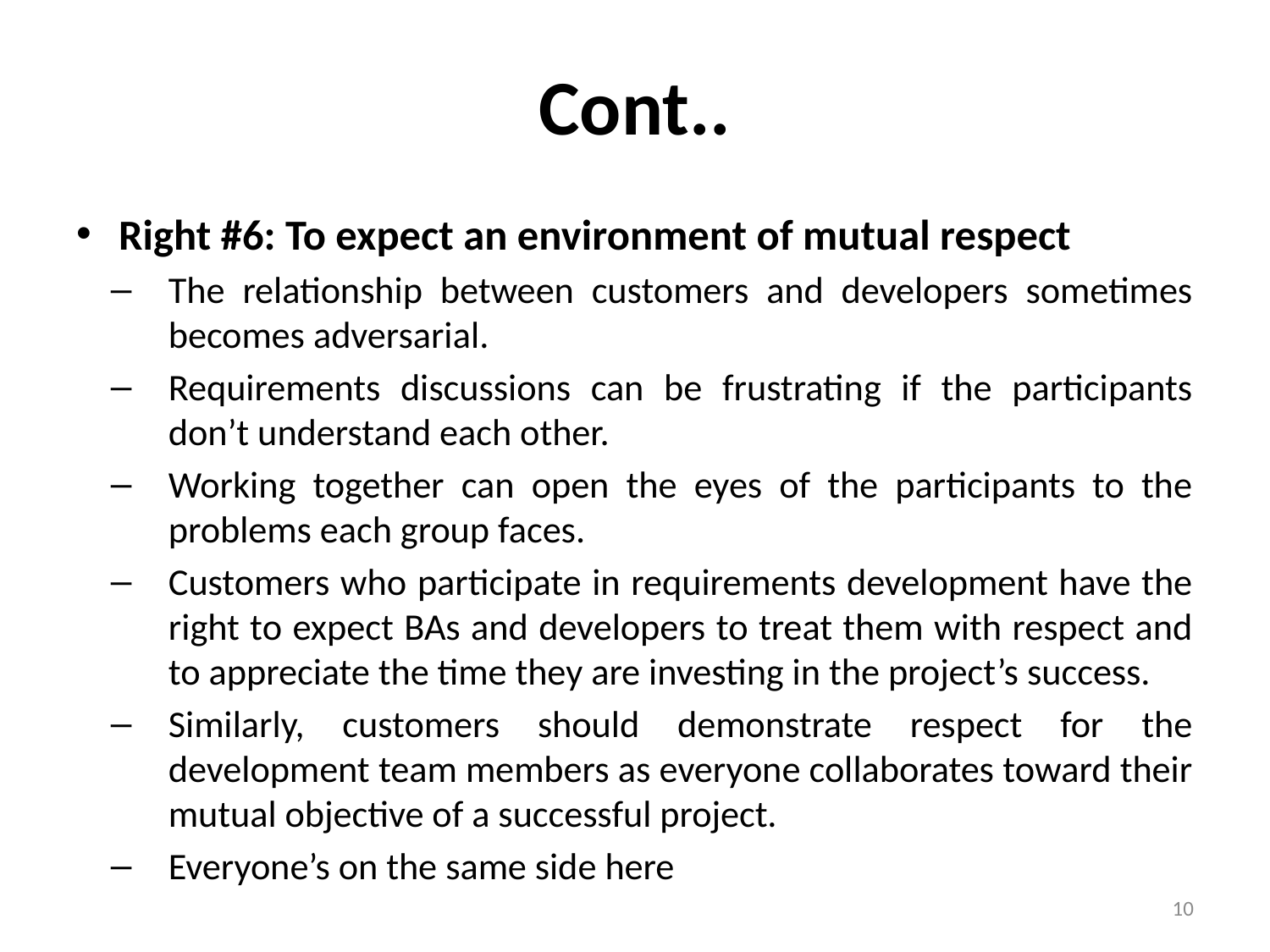

# Cont..
Right #6: To expect an environment of mutual respect
The relationship between customers and developers sometimes becomes adversarial.
Requirements discussions can be frustrating if the participants don’t understand each other.
Working together can open the eyes of the participants to the problems each group faces.
Customers who participate in requirements development have the right to expect BAs and developers to treat them with respect and to appreciate the time they are investing in the project’s success.
Similarly, customers should demonstrate respect for the development team members as everyone collaborates toward their mutual objective of a successful project.
Everyone’s on the same side here
10